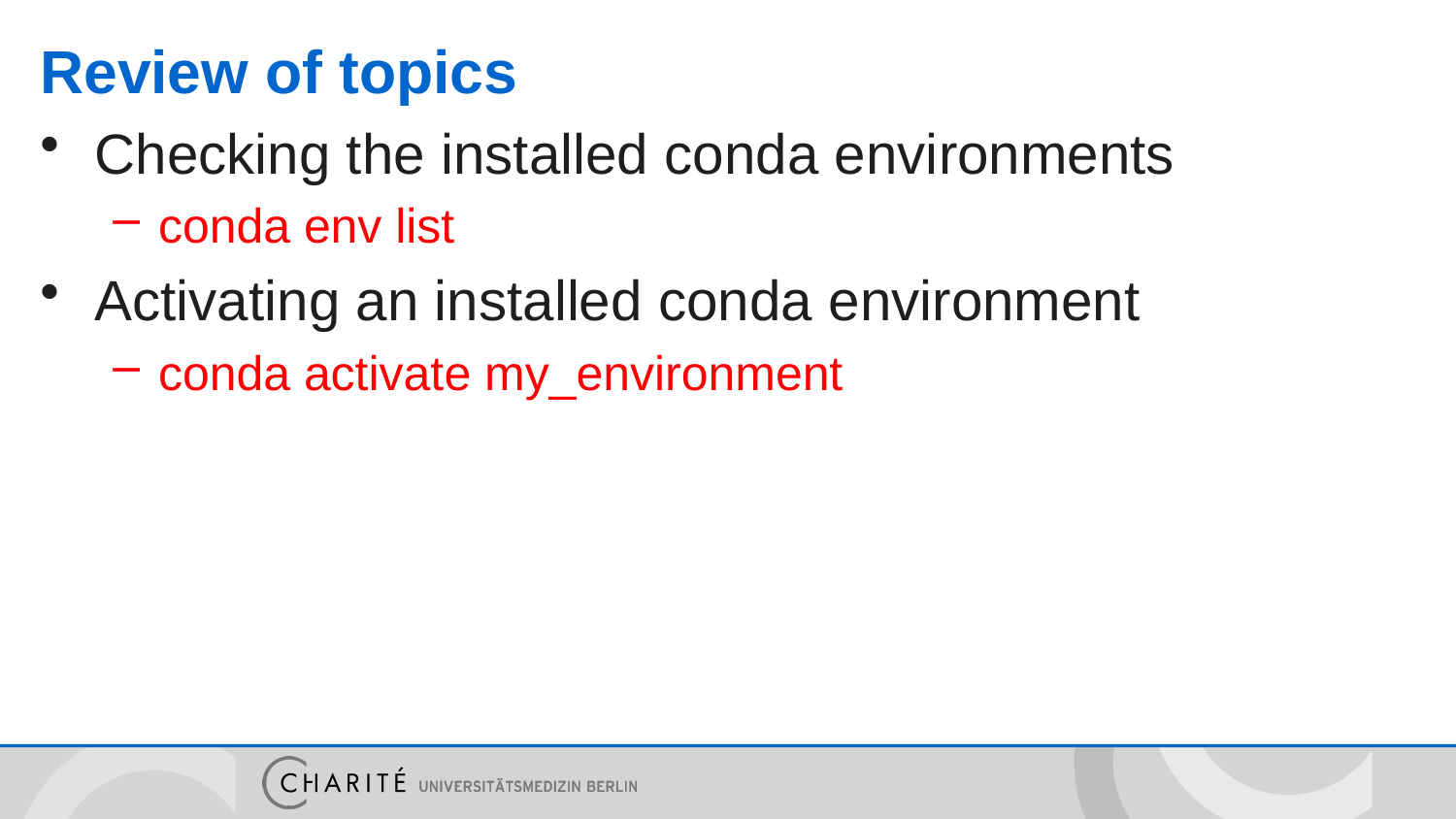

# Review of topics
Checking the installed conda environments
conda env list
Activating an installed conda environment
conda activate my_environment